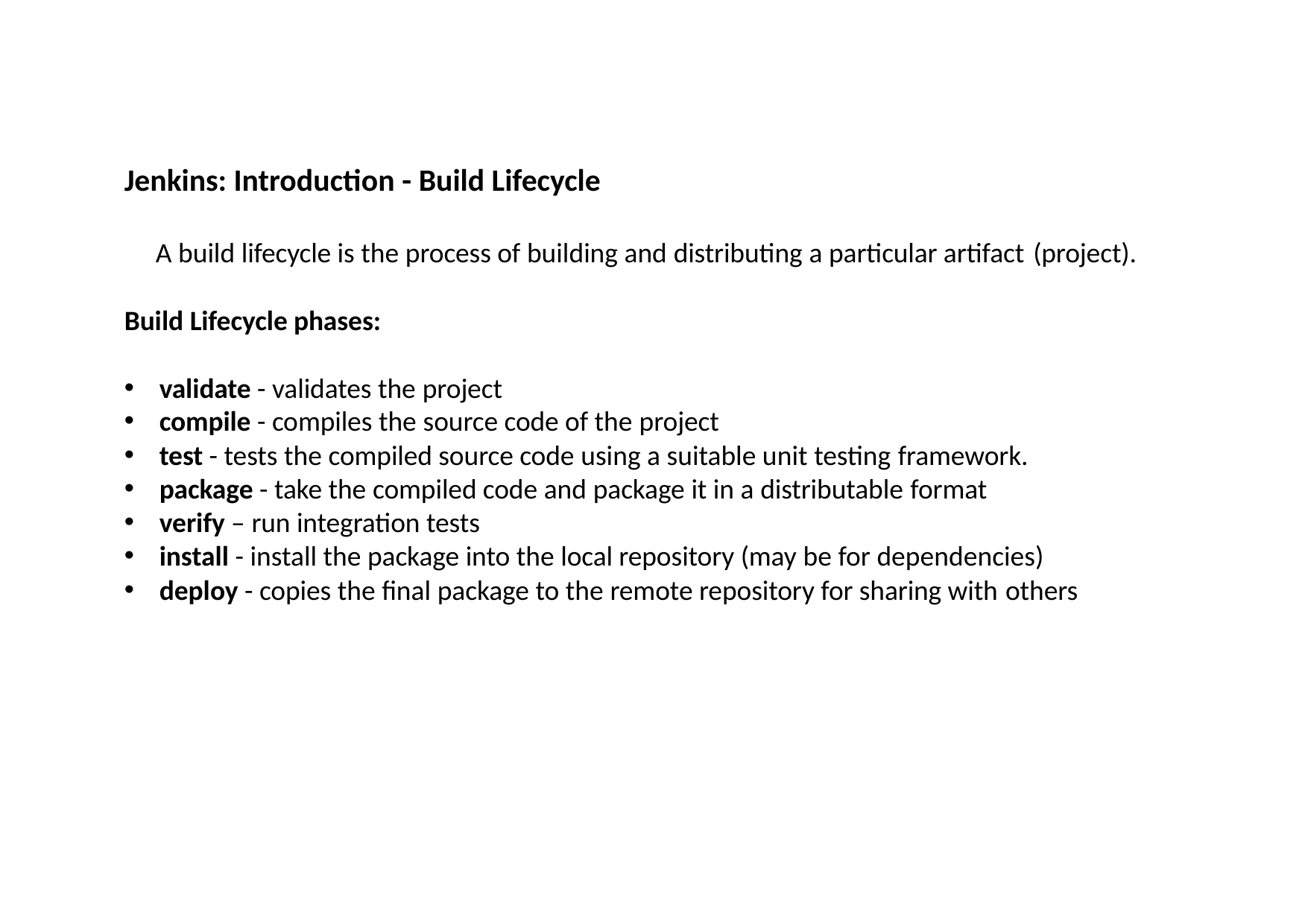

# Jenkins: Introduction - Build Lifecycle
A build lifecycle is the process of building and distributing a particular artifact (project).

Build Lifecycle phases:

validate - validates the project
compile - compiles the source code of the project
test - tests the compiled source code using a suitable unit testing framework.
package - take the compiled code and package it in a distributable format
verify – run integration tests
install - install the package into the local repository (may be for dependencies)
deploy - copies the final package to the remote repository for sharing with others